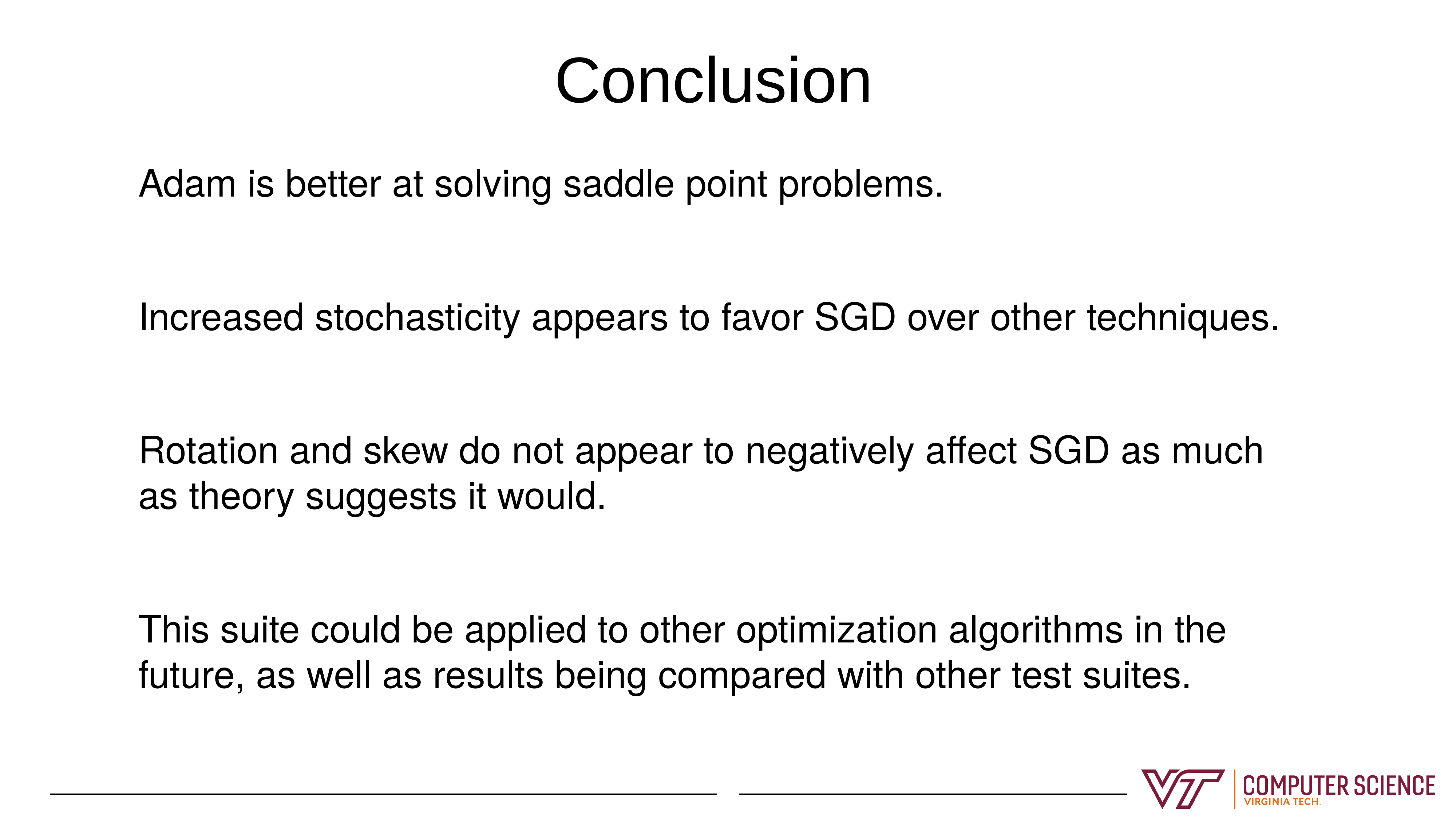

# Conclusion
Adam is better at solving saddle point problems.

Increased stochasticity appears to favor SGD over other techniques.

Rotation and skew do not appear to negatively affect SGD as much as theory suggests it would.

This suite could be applied to other optimization algorithms in the future, as well as results being compared with other test suites.
9